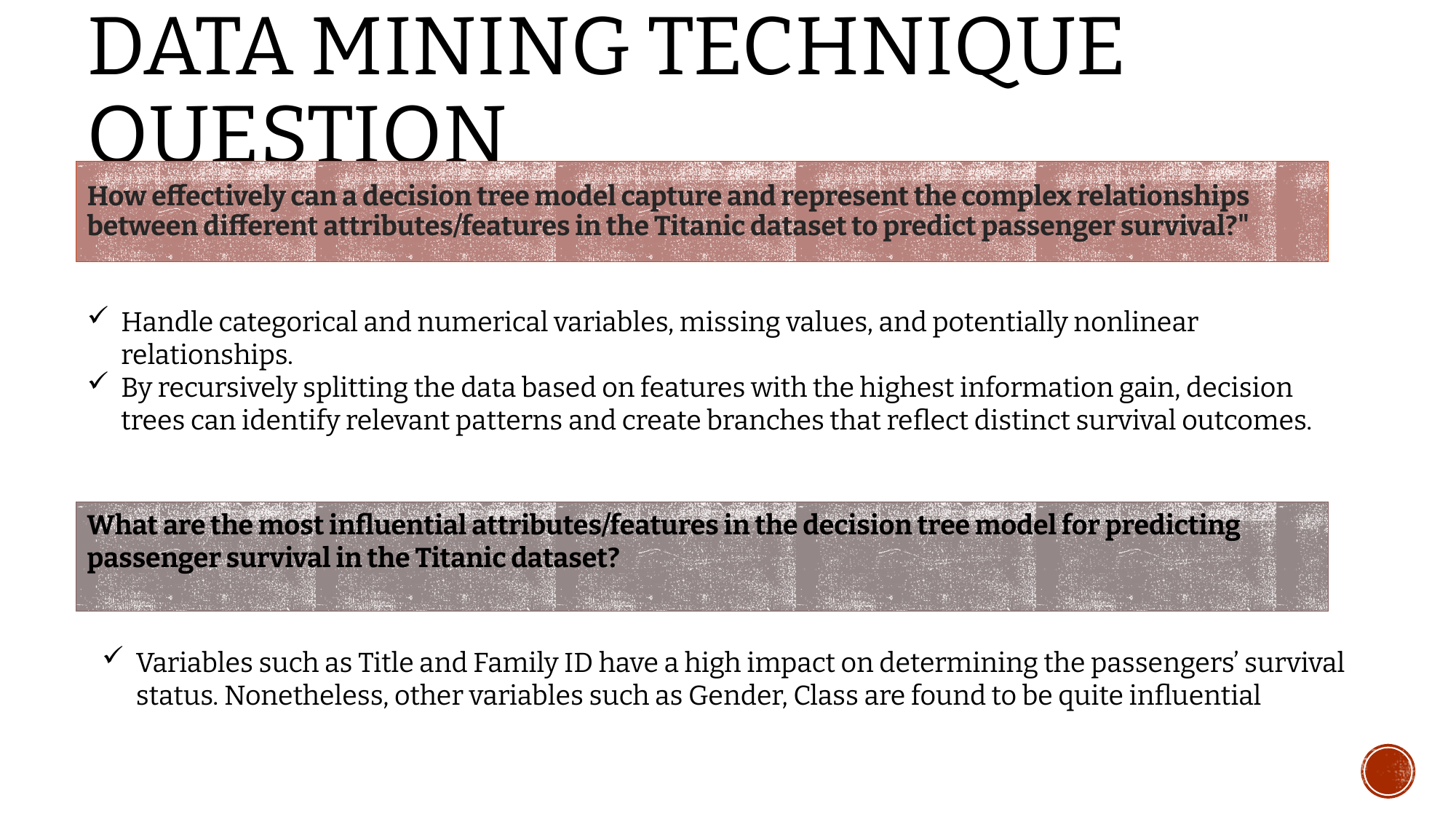

# Data Mining Technique Question
How effectively can a decision tree model capture and represent the complex relationships between different attributes/features in the Titanic dataset to predict passenger survival?"
Handle categorical and numerical variables, missing values, and potentially nonlinear relationships.
By recursively splitting the data based on features with the highest information gain, decision trees can identify relevant patterns and create branches that reflect distinct survival outcomes.

What are the most influential attributes/features in the decision tree model for predicting passenger survival in the Titanic dataset?

Variables such as Title and Family ID have a high impact on determining the passengers’ survival status. Nonetheless, other variables such as Gender, Class are found to be quite influential